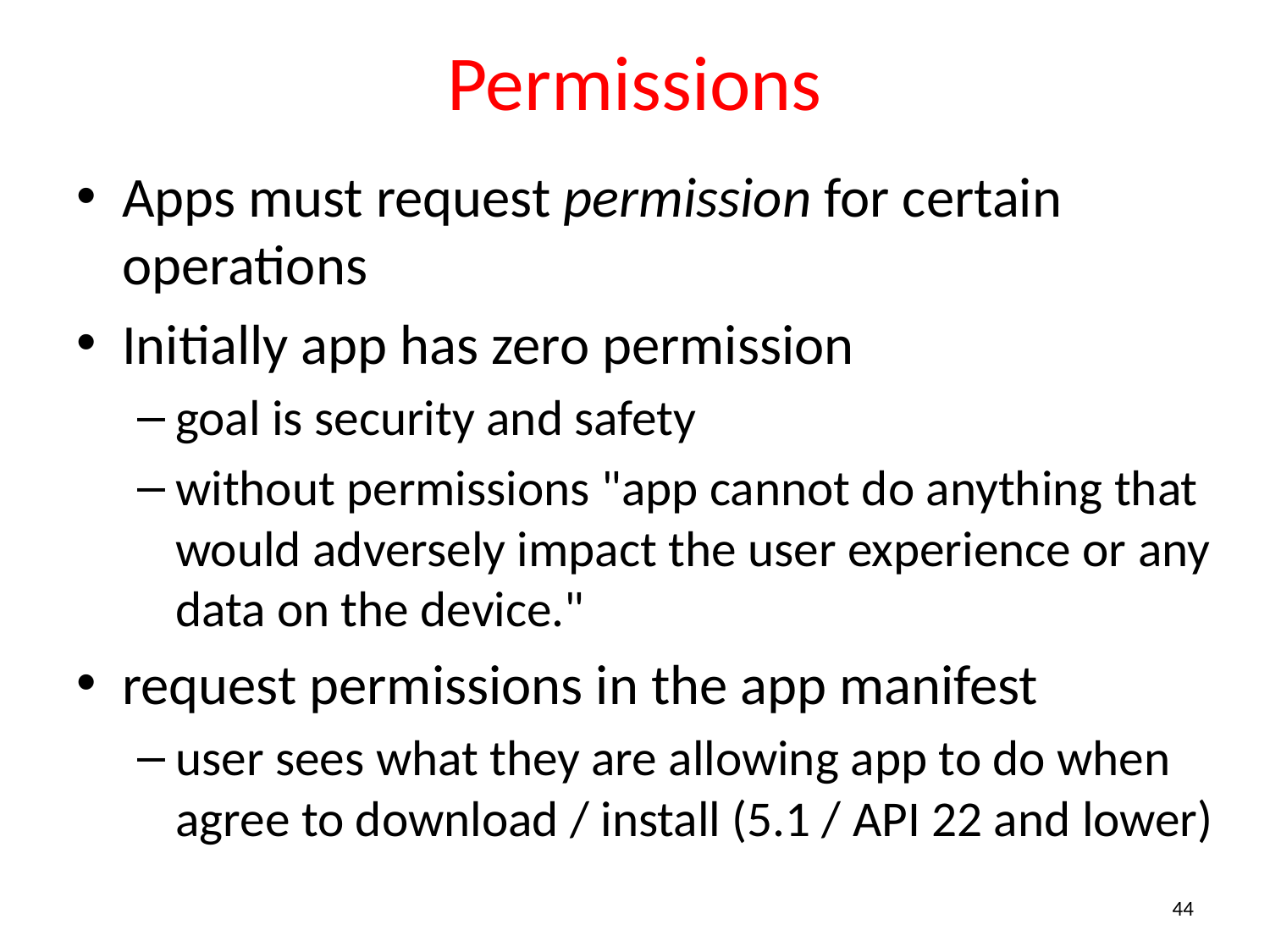

# Permissions
Apps must request permission for certain operations
Initially app has zero permission
goal is security and safety
without permissions "app cannot do anything that would adversely impact the user experience or any data on the device."
request permissions in the app manifest
user sees what they are allowing app to do when agree to download / install (5.1 / API 22 and lower)
44